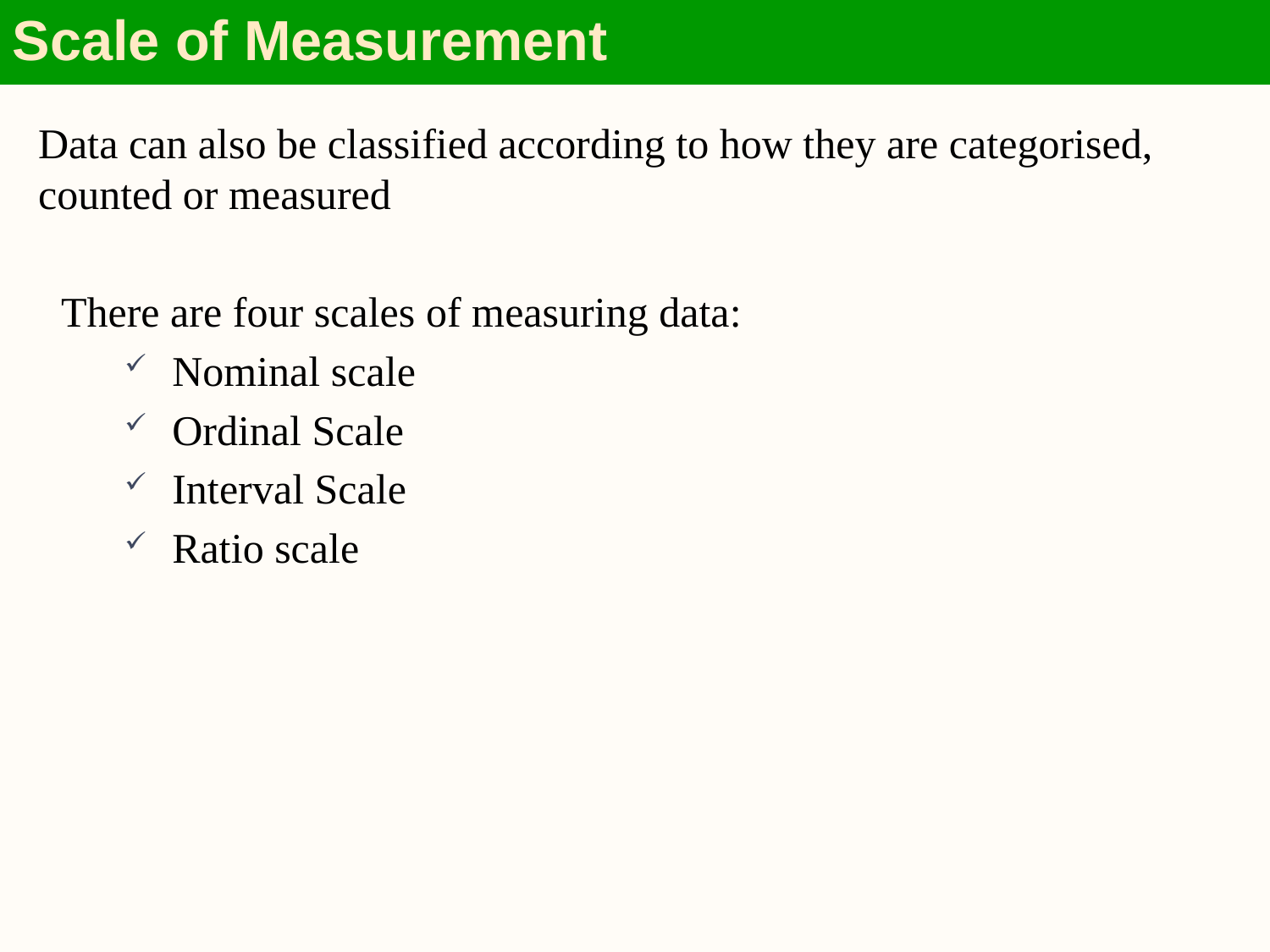

Scale of Measurement
Data can also be classified according to how they are categorised, counted or measured
There are four scales of measuring data:
Nominal scale
Ordinal Scale
Interval Scale
Ratio scale